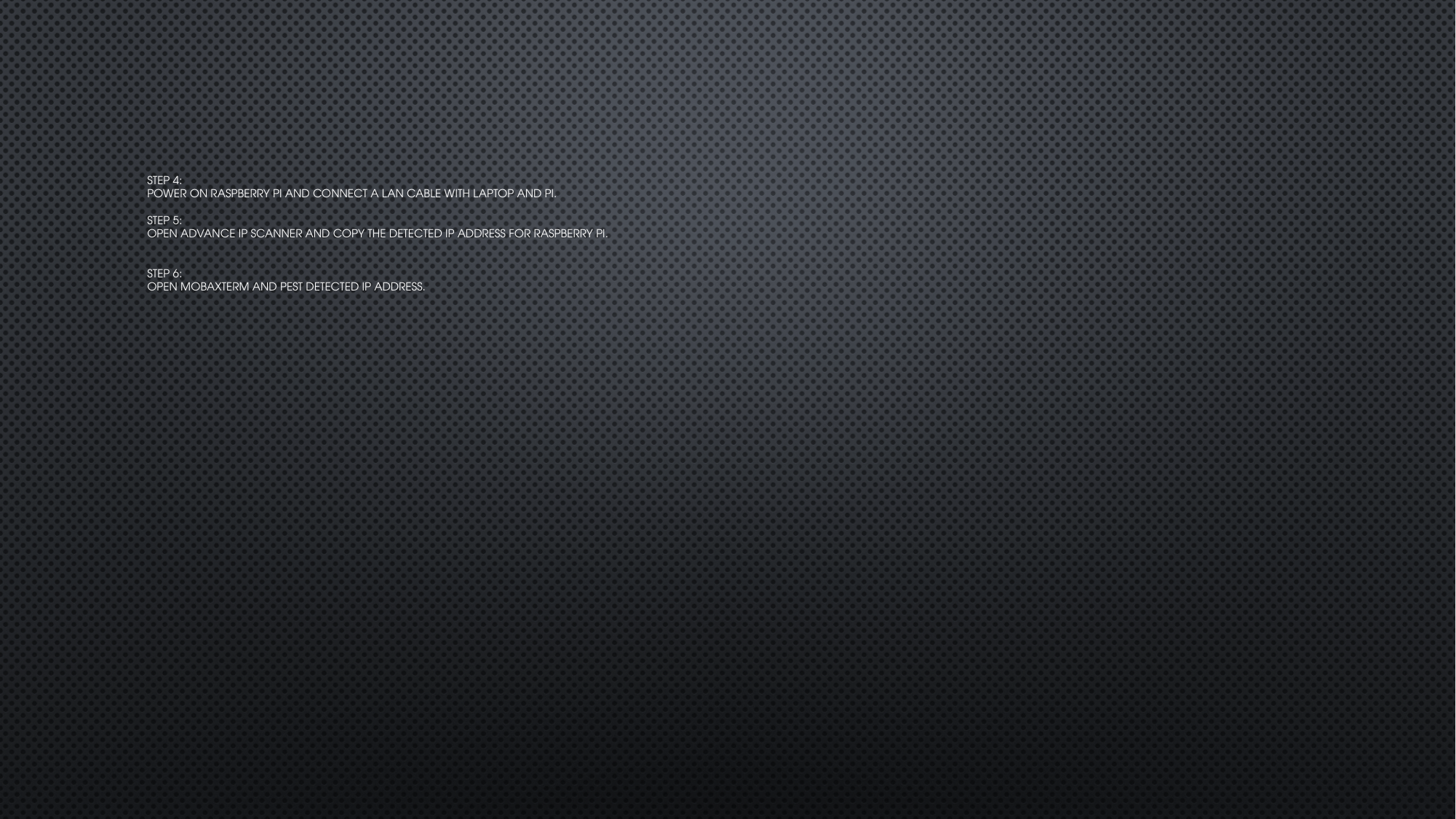

# Step 4: Power on raspberry pi and connect a LAN cable with Laptop and pi. Step 5: Open Advance Ip scanner and copy the detected Ip address for raspberry pi. Step 6: Open MobaXterm and pest detected Ip address.